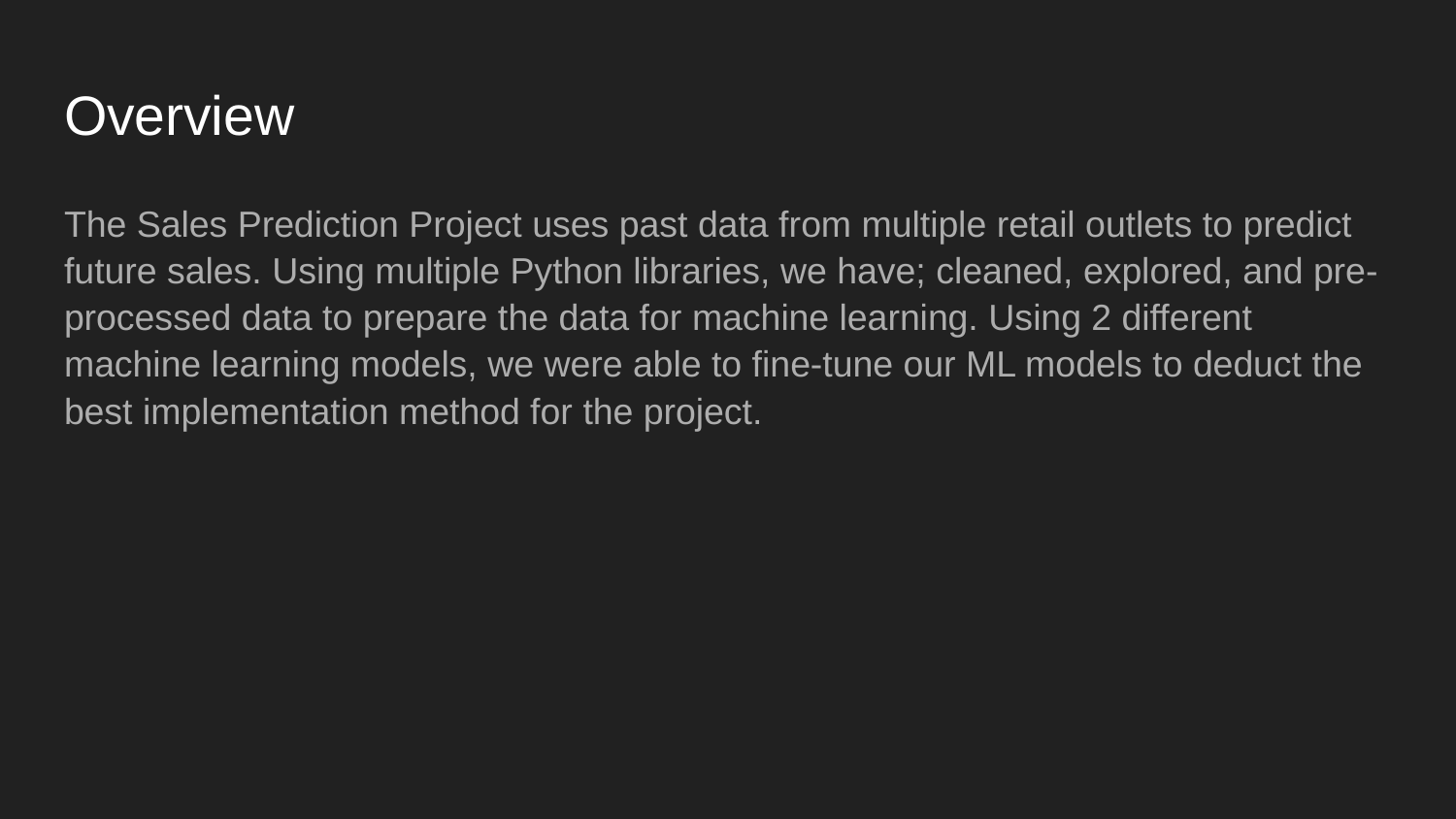

# Overview
The Sales Prediction Project uses past data from multiple retail outlets to predict future sales. Using multiple Python libraries, we have; cleaned, explored, and pre-processed data to prepare the data for machine learning. Using 2 different machine learning models, we were able to fine-tune our ML models to deduct the best implementation method for the project.